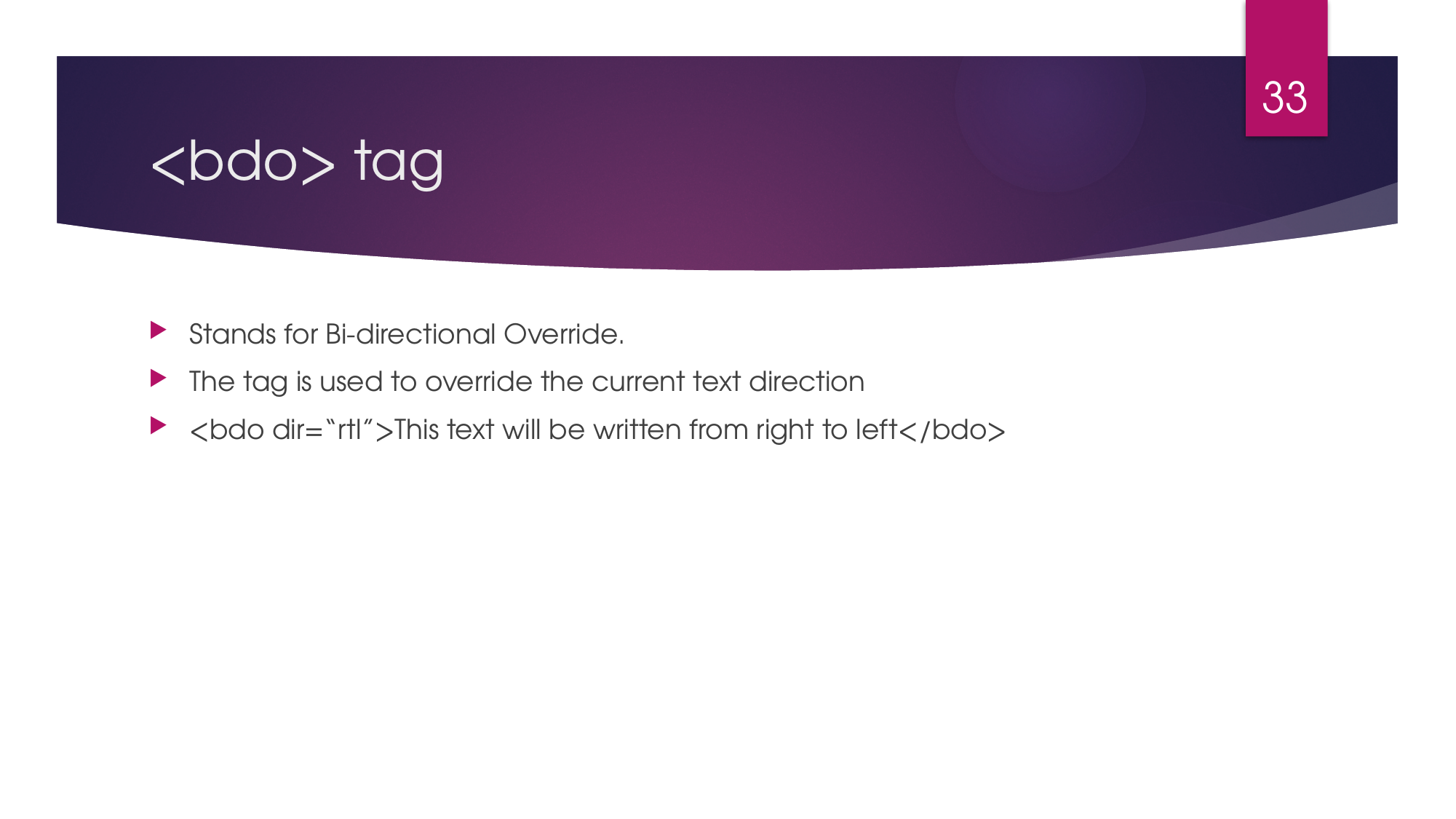

33
# <bdo> tag
Stands for Bi-directional Override.
The tag is used to override the current text direction
<bdo dir=“rtl”>This text will be written from right to left</bdo>